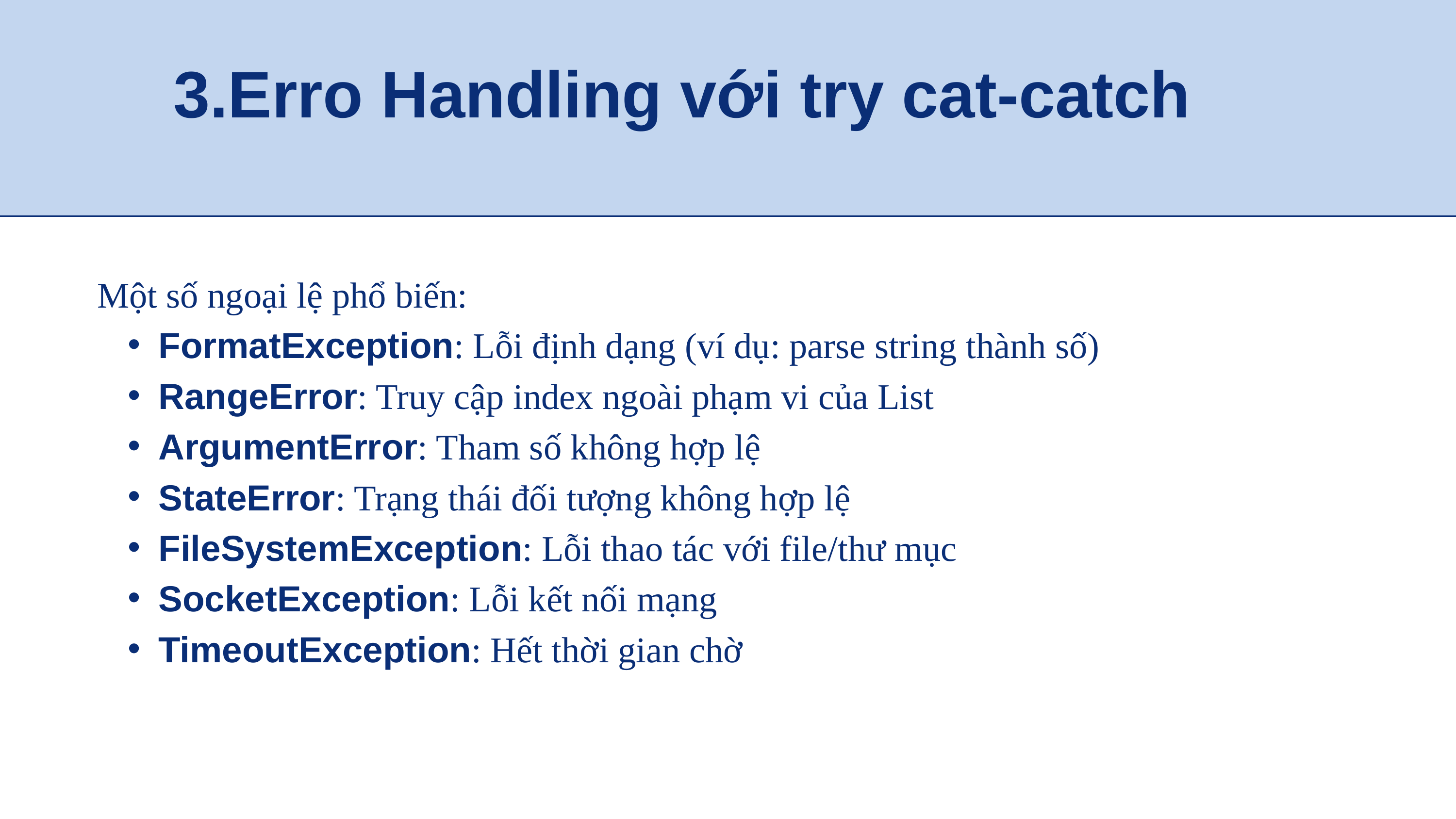

3.Erro Handling với try cat-catch
Một số ngoại lệ phổ biến:
FormatException: Lỗi định dạng (ví dụ: parse string thành số)
RangeError: Truy cập index ngoài phạm vi của List
ArgumentError: Tham số không hợp lệ
StateError: Trạng thái đối tượng không hợp lệ
FileSystemException: Lỗi thao tác với file/thư mục
SocketException: Lỗi kết nối mạng
TimeoutException: Hết thời gian chờ